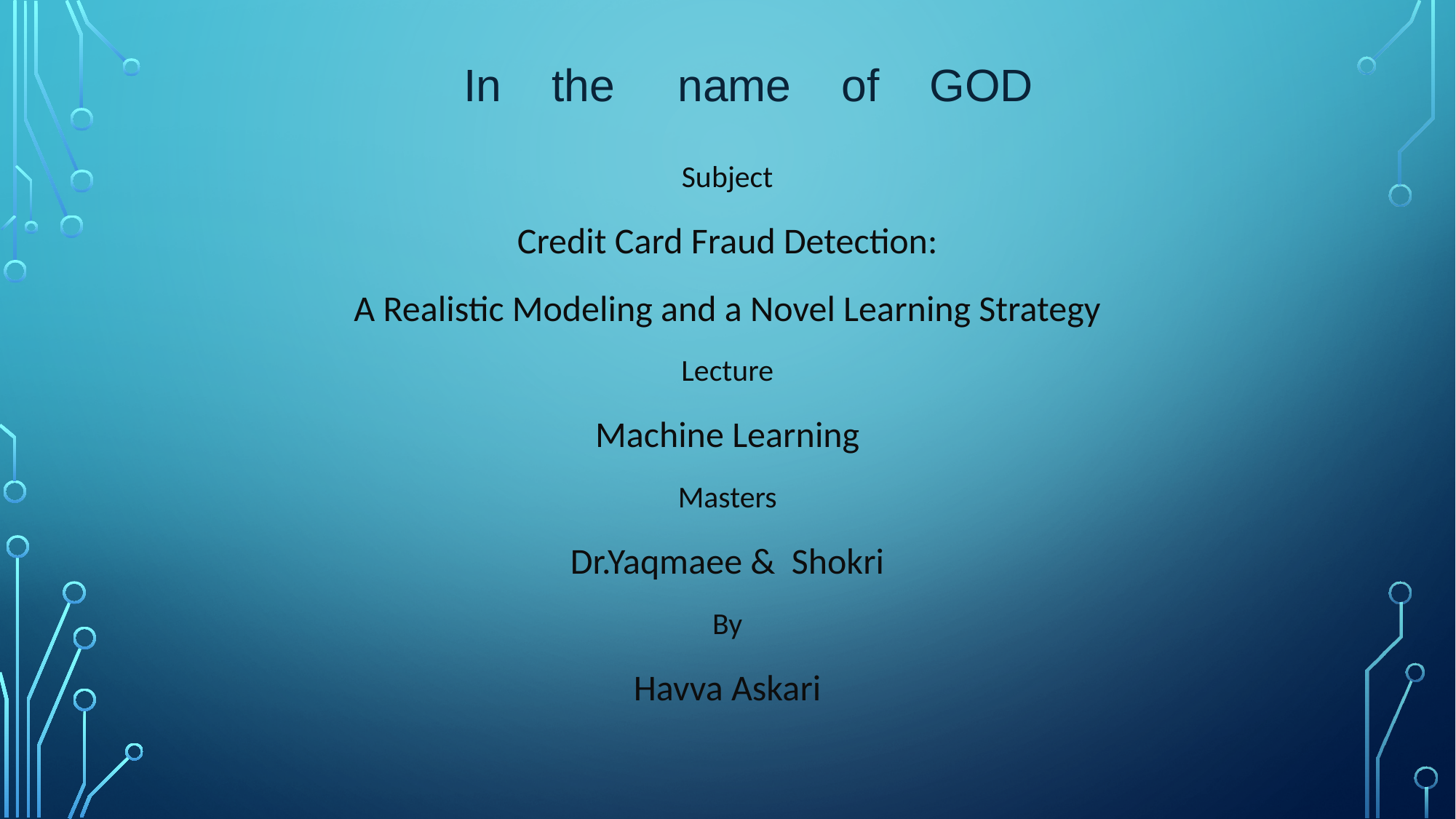

In    the     name    of    GOD
Subject
Credit Card Fraud Detection:
A Realistic Modeling and a Novel Learning Strategy
Lecture
Machine Learning
Masters
Dr.Yaqmaee &  Shokri
By
Havva Askari